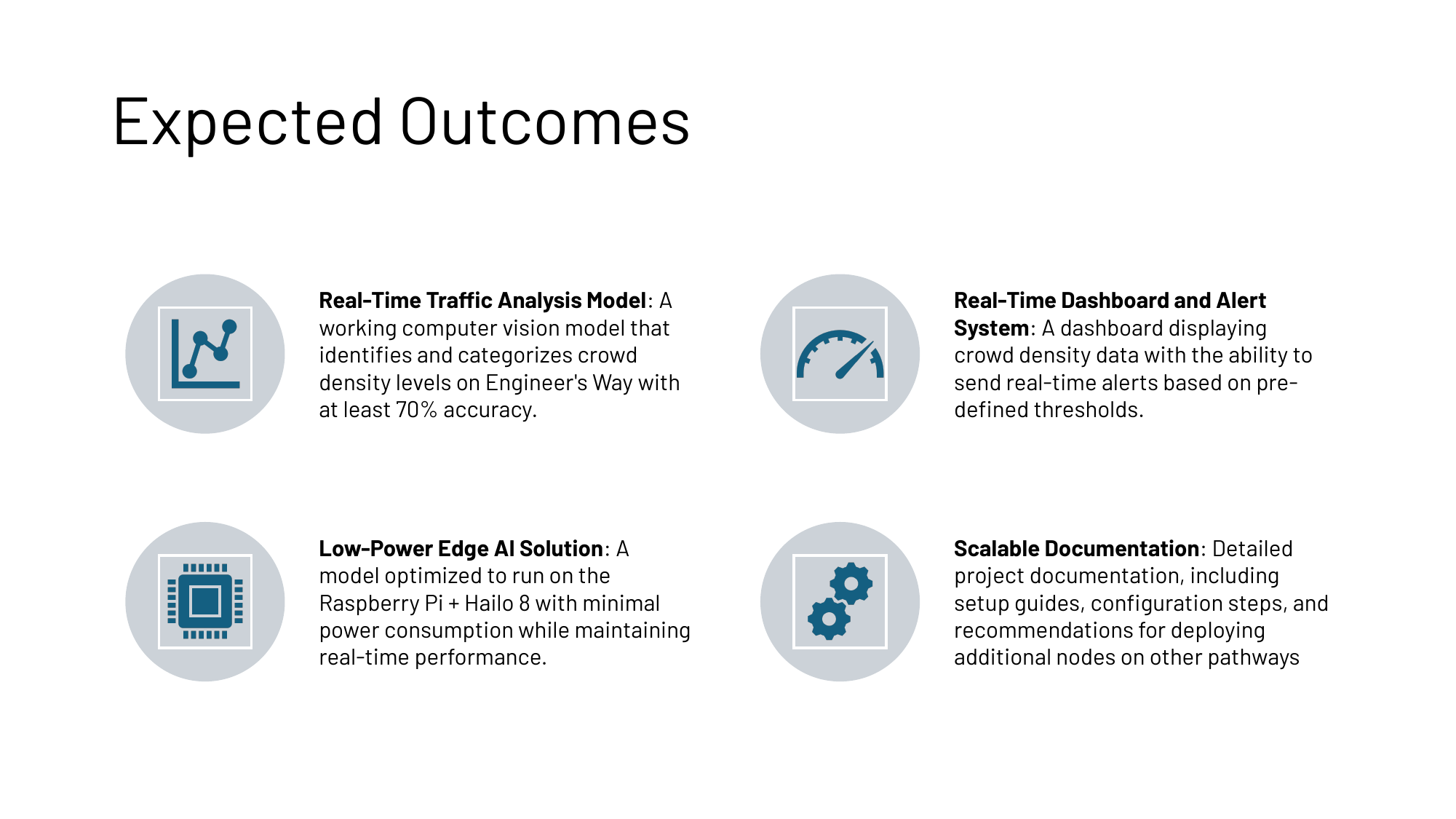

# Expected Outcomes
Real-Time Traffic Analysis Model: A working computer vision model that identifies and categorizes crowd density levels on Engineer's Way with at least 70% accuracy.
Real-Time Dashboard and Alert System: A dashboard displaying crowd density data with the ability to send real-time alerts based on pre-defined thresholds.
Low-Power Edge AI Solution: A model optimized to run on the Raspberry Pi + Hailo 8 with minimal power consumption while maintaining real-time performance.
Scalable Documentation: Detailed project documentation, including setup guides, configuration steps, and recommendations for deploying additional nodes on other pathways